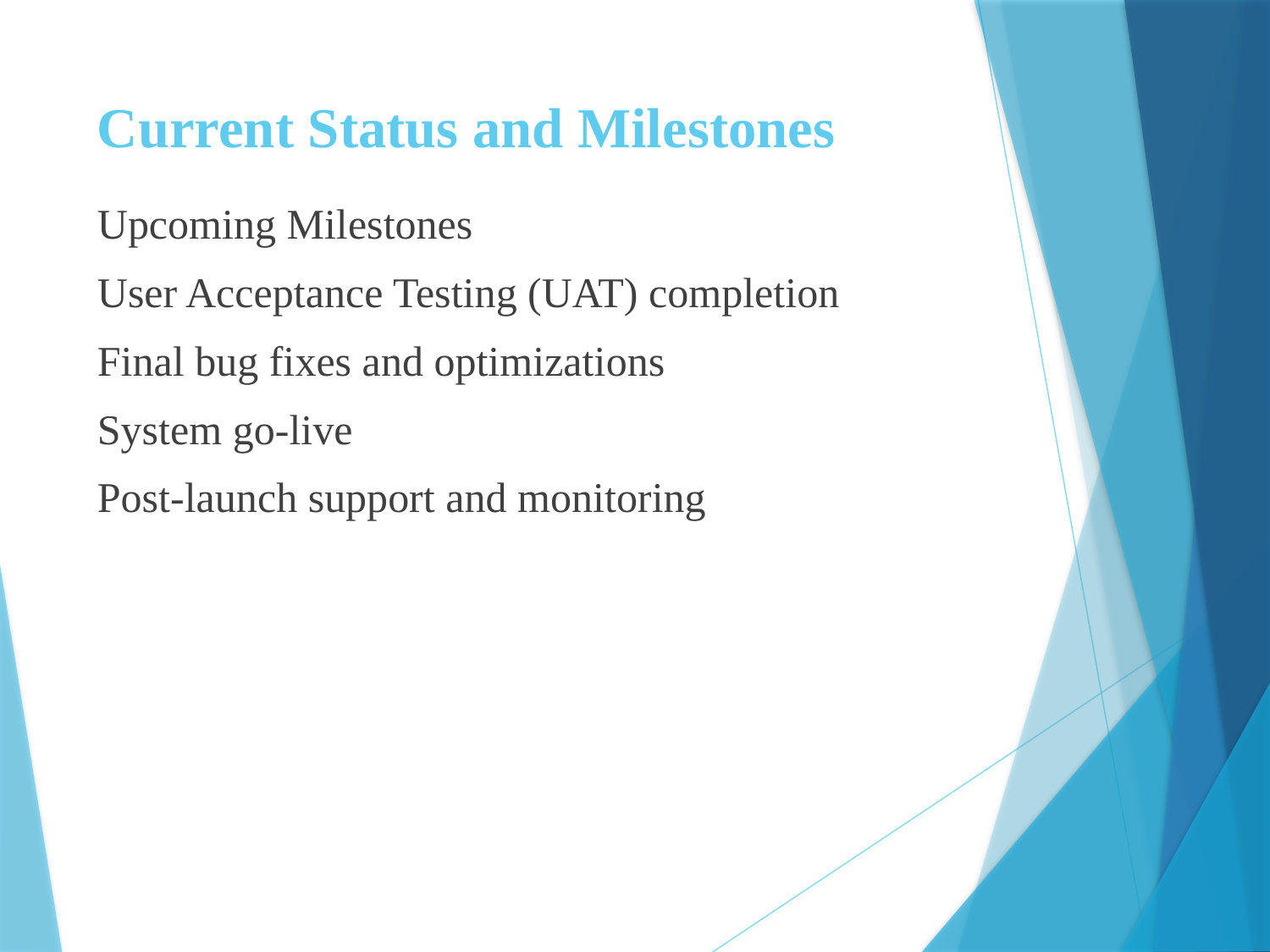

# Current Status and Milestones
Upcoming Milestones
User Acceptance Testing (UAT) completion
Final bug fixes and optimizations
System go-live
Post-launch support and monitoring